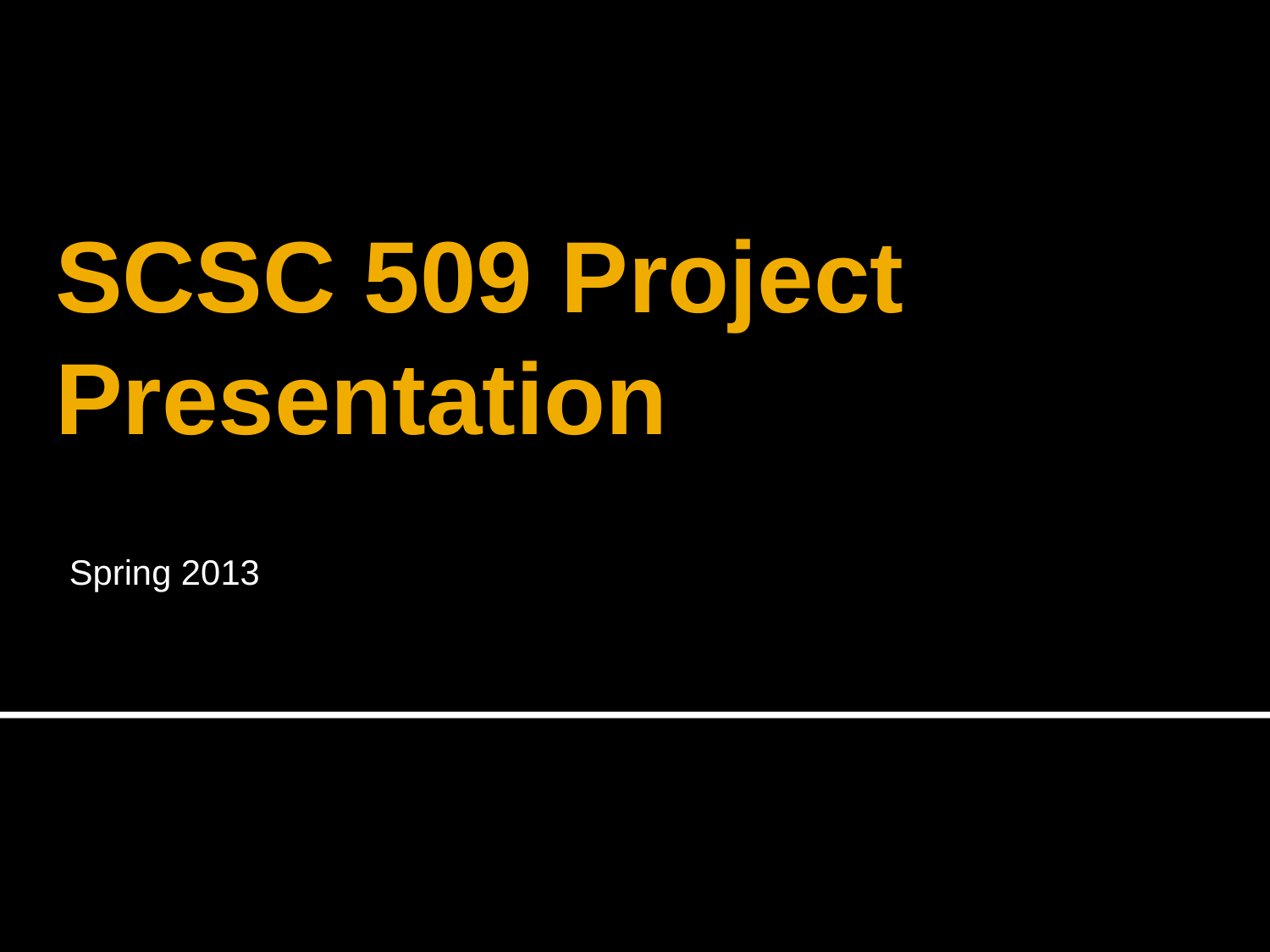

# SCSC 509 Project Presentation
Spring 2013